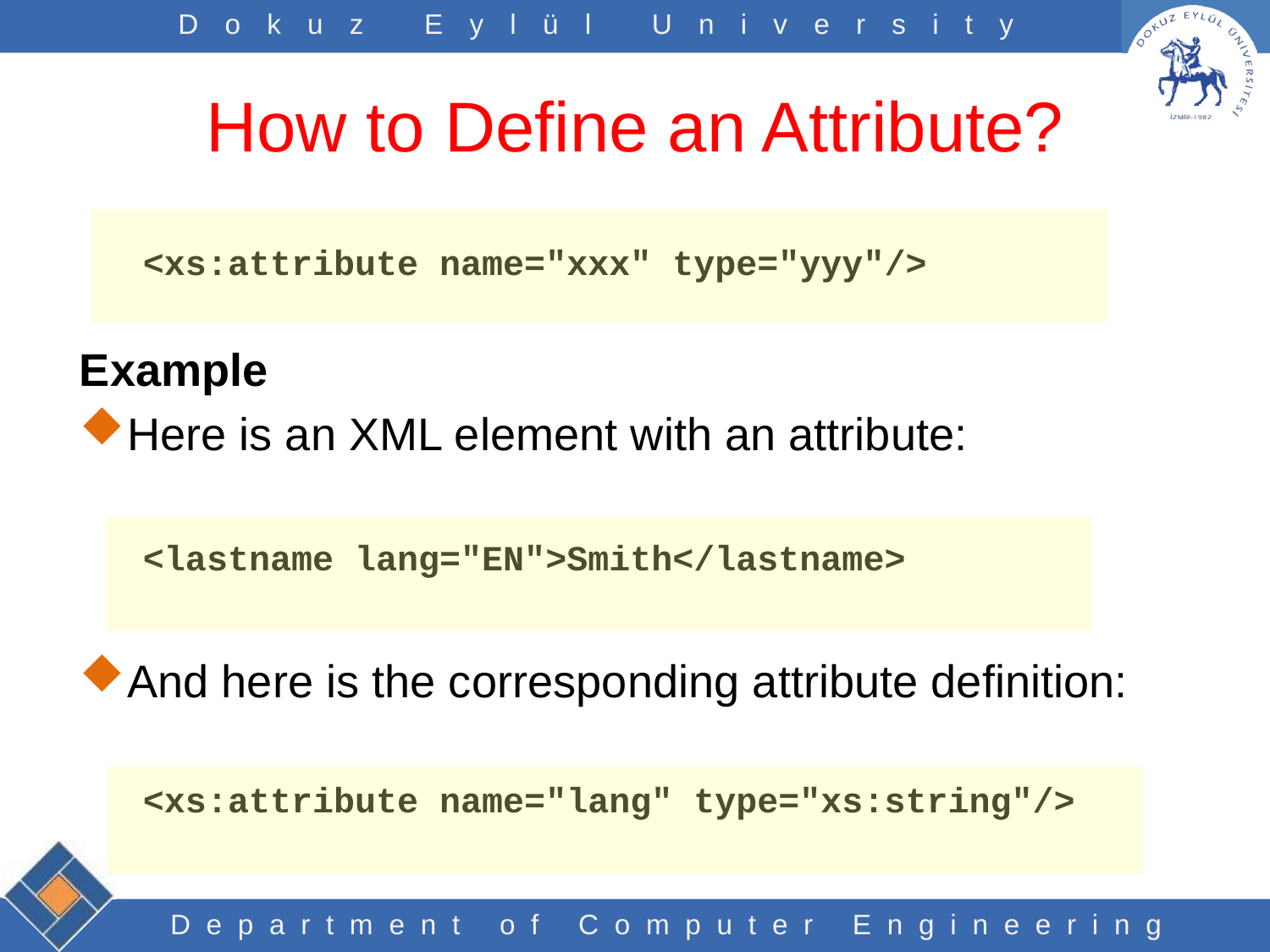

# How to Define an Attribute?

<xs:attribute name="xxx" type="yyy"/>

Example
Here is an XML element with an attribute:

<lastname lang="EN">Smith</lastname>

And here is the corresponding attribute definition:

<xs:attribute name="lang" type="xs:string"/>